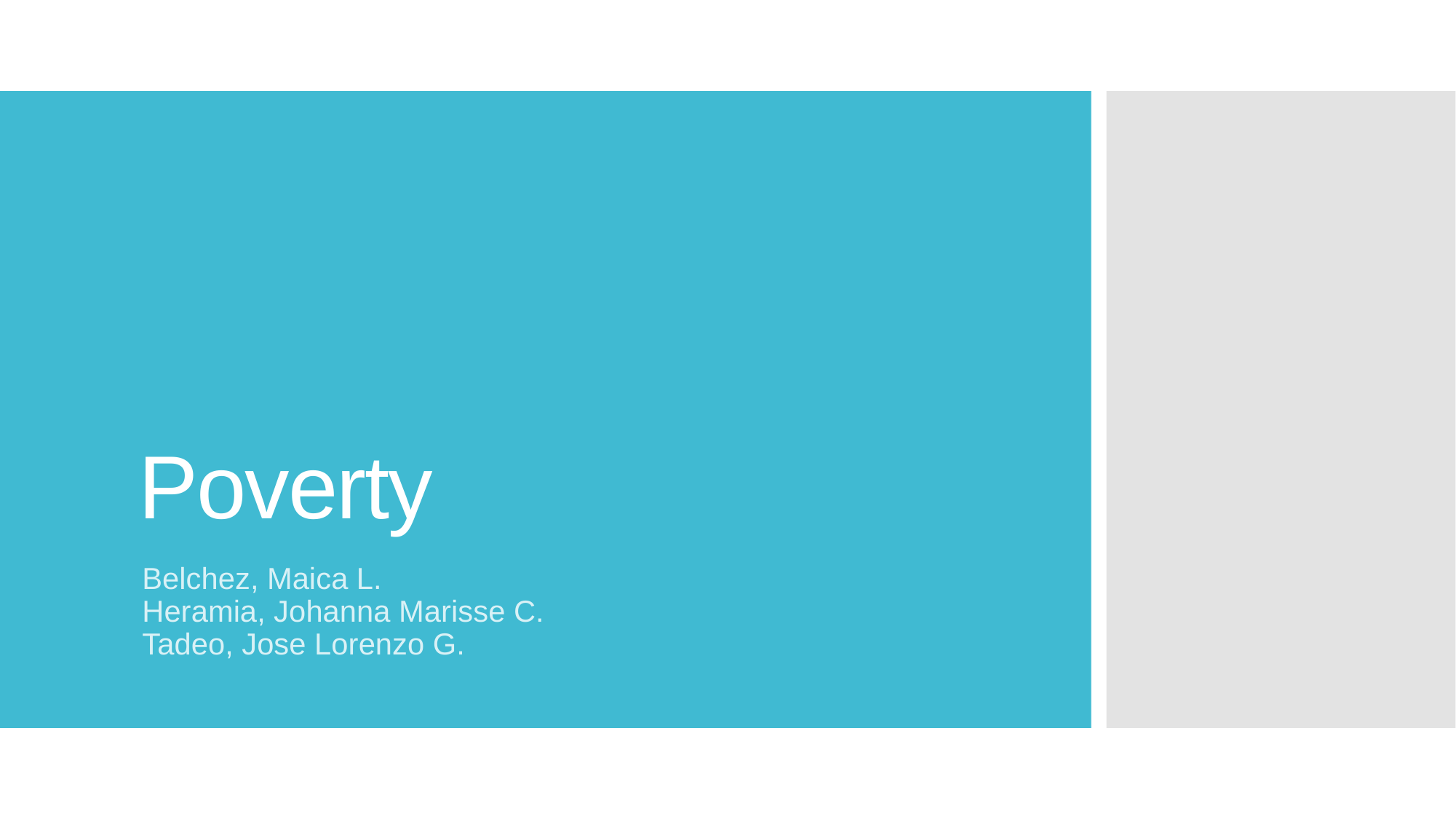

# Poverty
Belchez, Maica L.
Heramia, Johanna Marisse C.
Tadeo, Jose Lorenzo G.